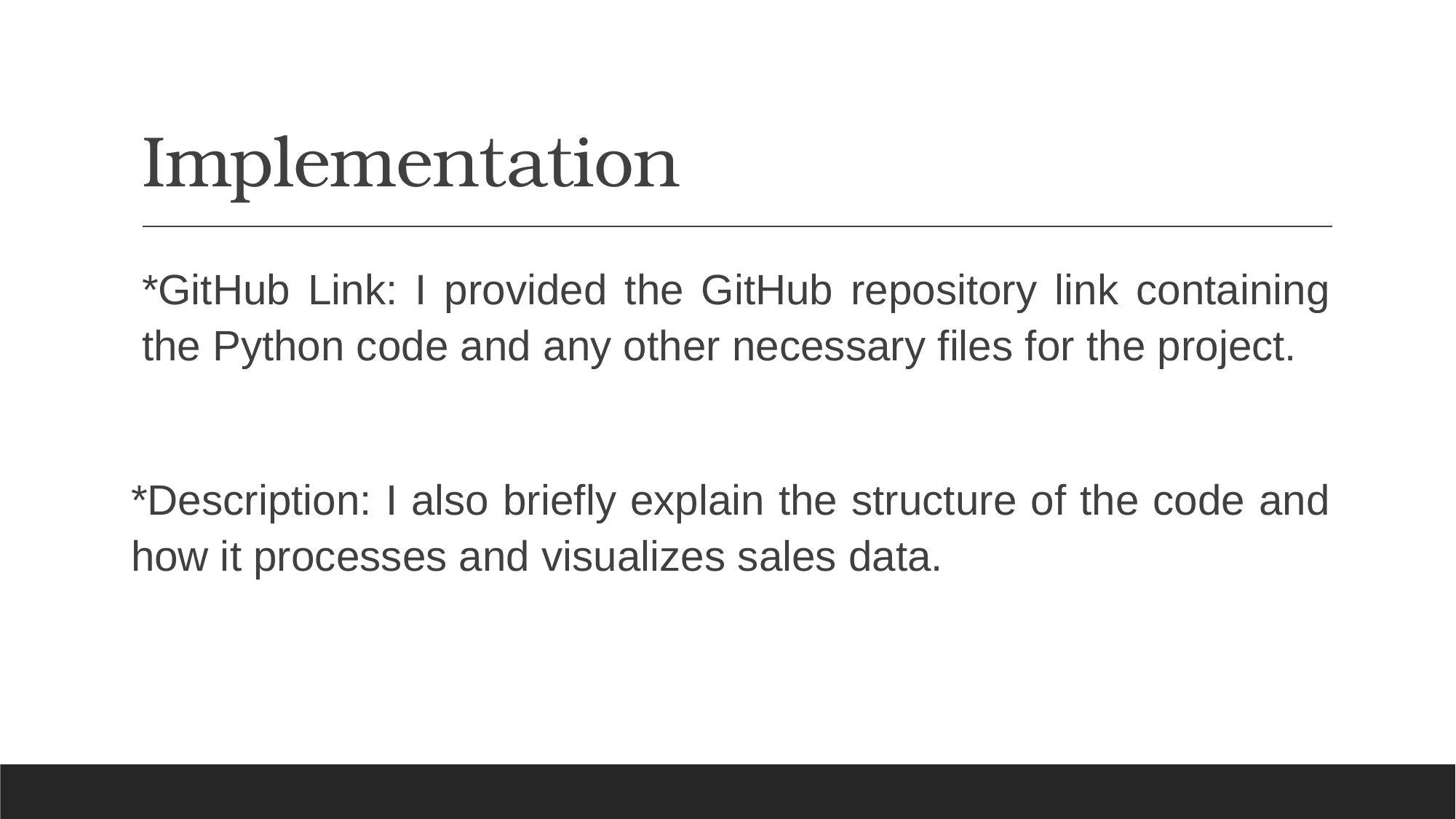

# Implementation
*GitHub Link: I provided the GitHub repository link containing the Python code and any other necessary files for the project.

*Description: I also briefly explain the structure of the code and how it processes and visualizes sales data.